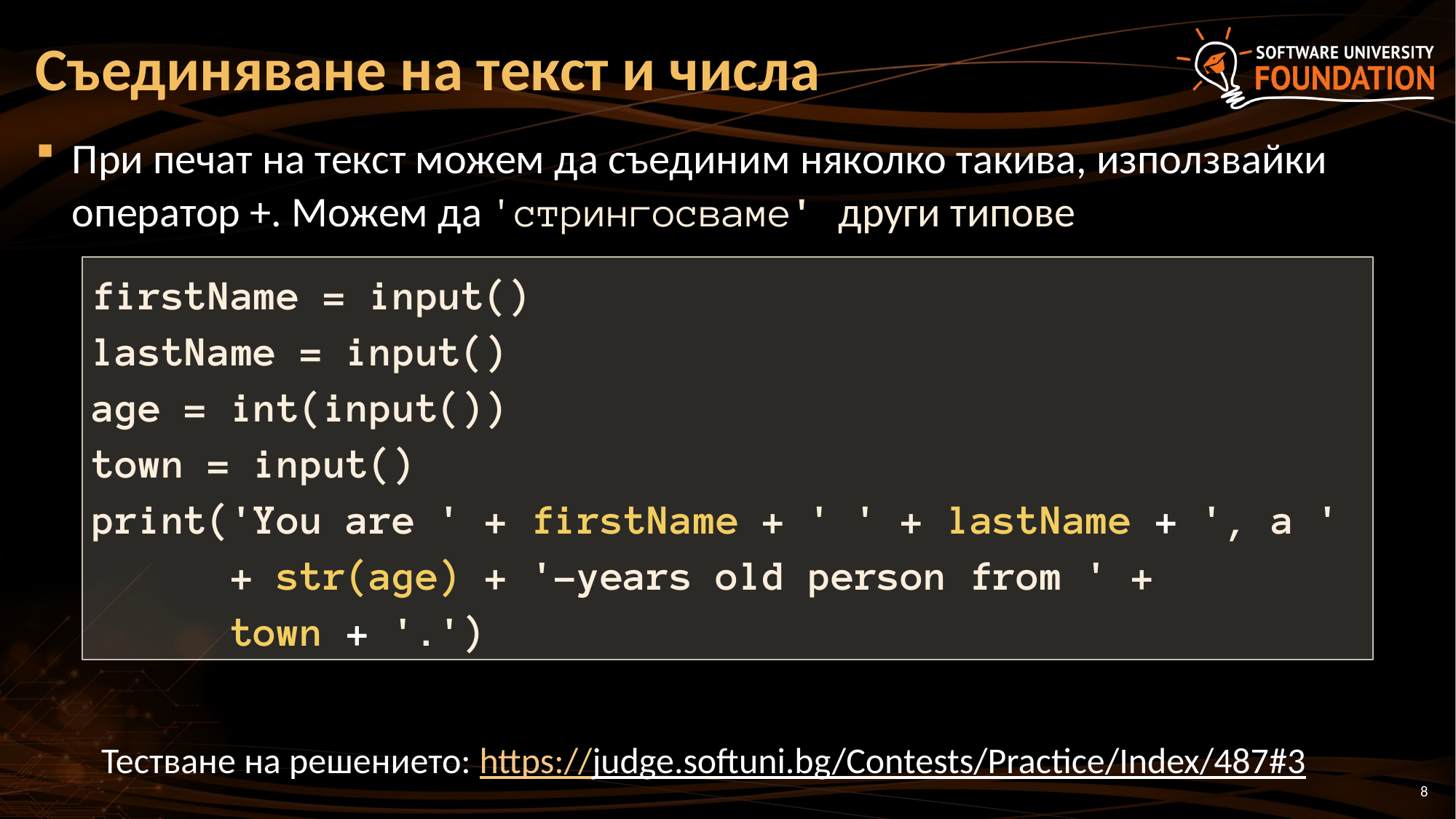

# Съединяване на текст и числа
При печат на текст можем да съединим няколко такива, използвайки оператор +. Можем да 'стрингосваме' други типове
firstName = input()
lastName = input()
age = int(input())
town = input()
print('You are ' + firstName + ' ' + lastName + ', a '
      + str(age) + '-years old person from ' +
      town + '.')
Тестване на решението: https://judge.softuni.bg/Contests/Practice/Index/487#3
8